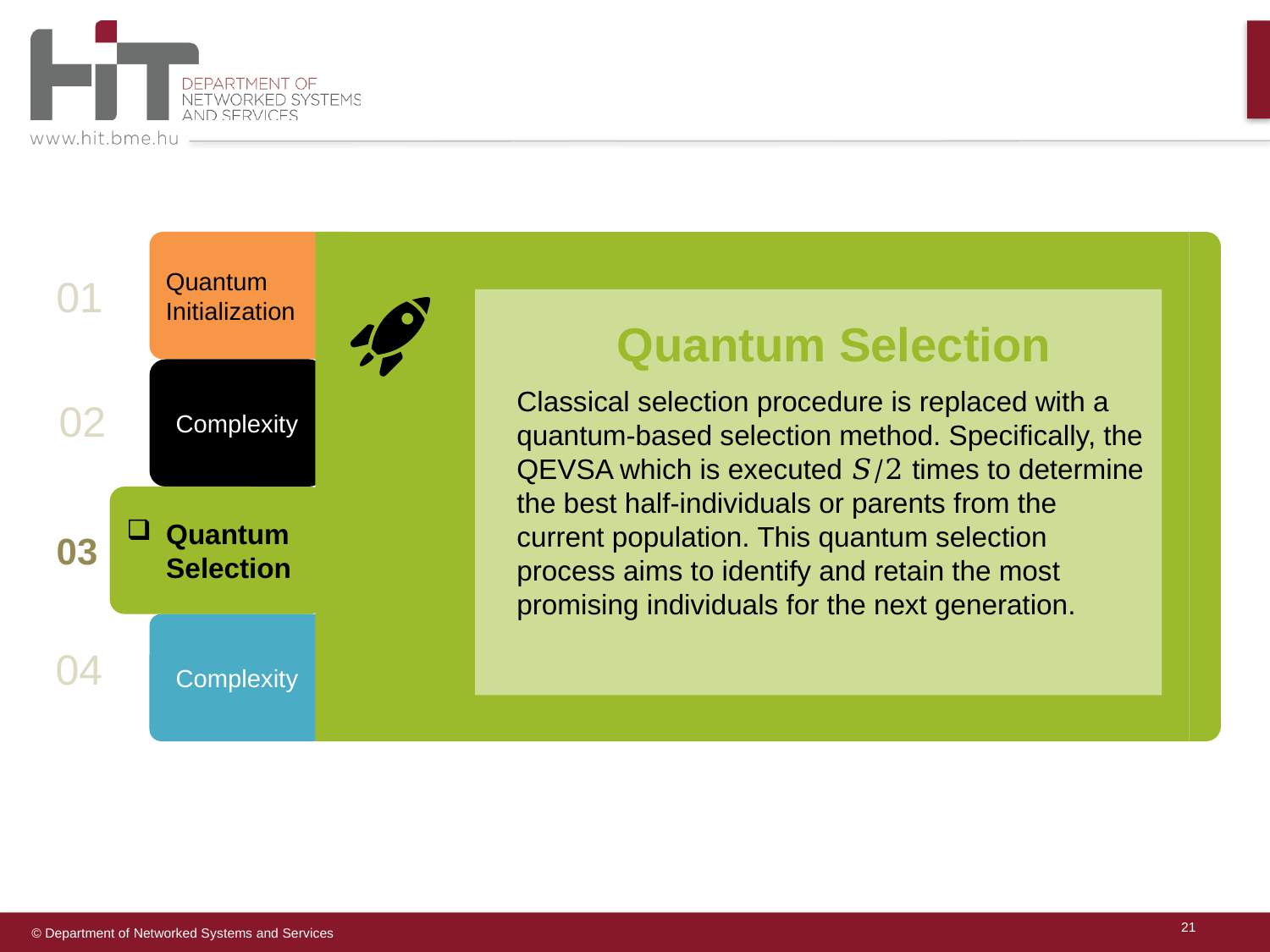

Quantum Initialization

01

Quantum Selection
Classical selection procedure is replaced with a quantum-based selection method. Specifically, the QEVSA which is executed 𝑆/2 times to determine the best half-individuals or parents from the current population. This quantum selection process aims to identify and retain the most promising individuals for the next generation.
Complexity
02
Quantum Selection
03
Complexity
04